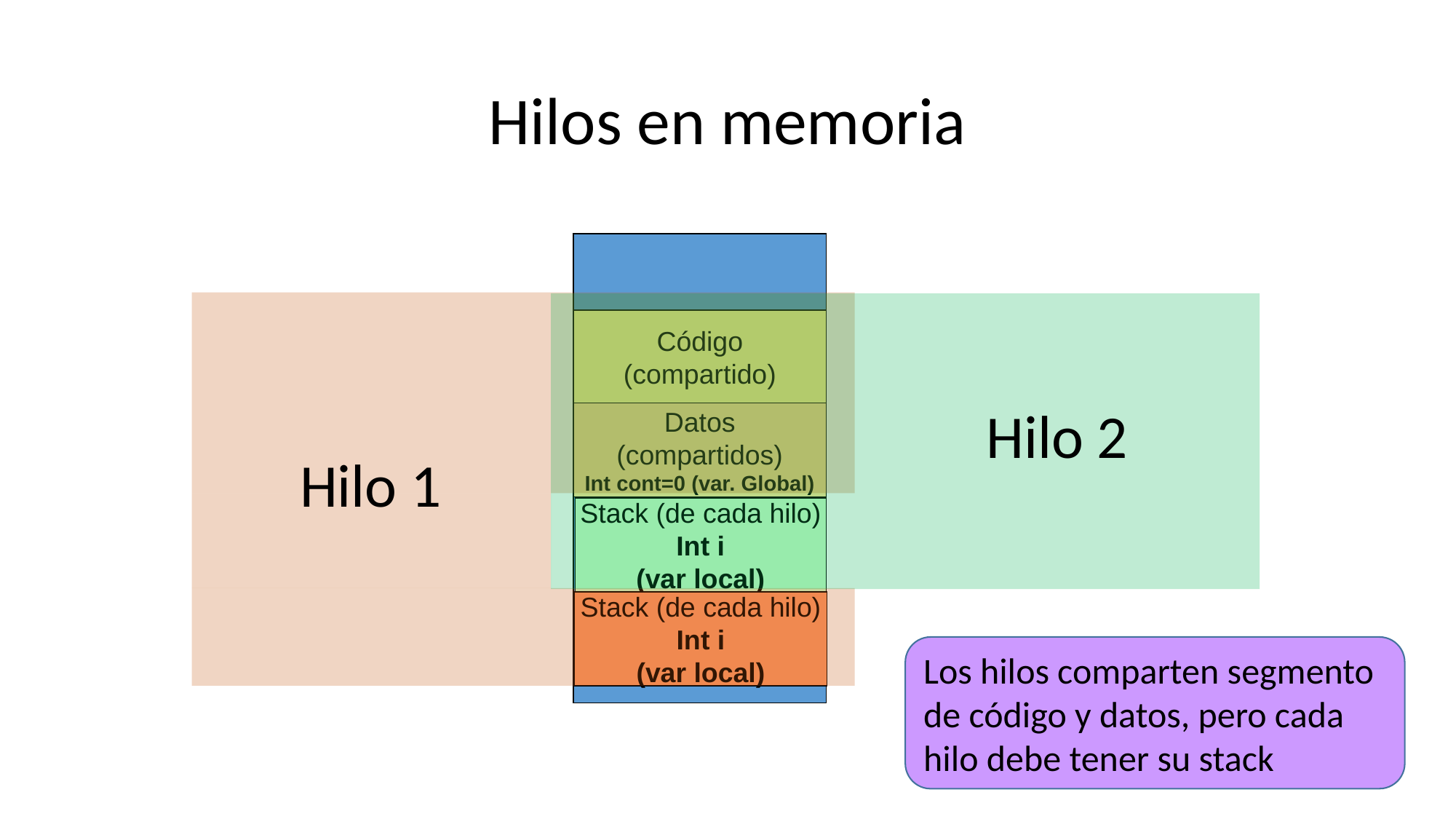

# Hilos en memoria

Código
(compartido)
Hilo 2
Datos
(compartidos)
Int cont=0 (var. Global)
Hilo 1
Stack (de cada hilo)
Int i
(var local)
Stack (de cada hilo)
Int i
(var local)
Los hilos comparten segmento de código y datos, pero cada hilo debe tener su stack